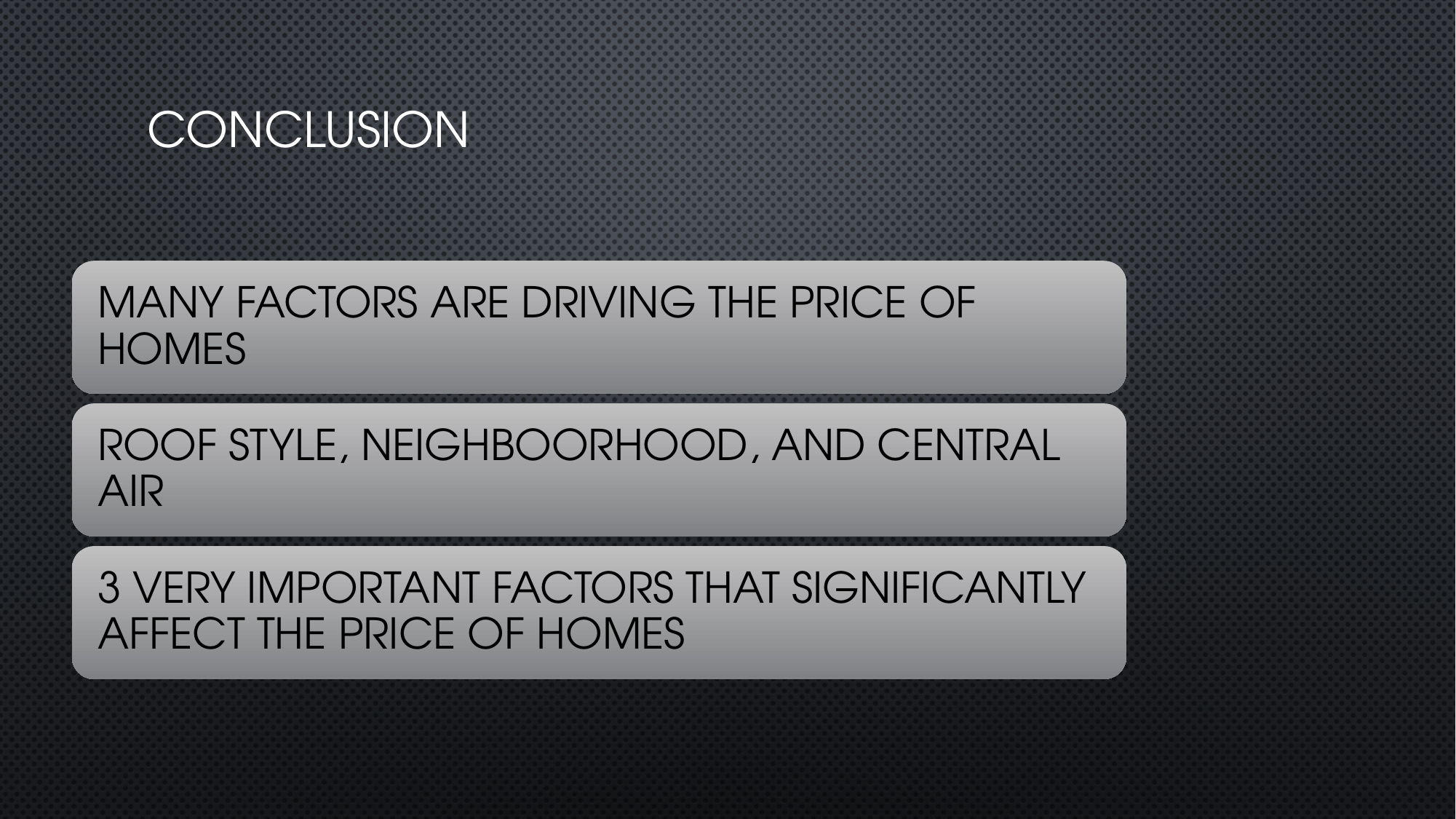

# CONCLUSION
MANY FACTORS ARE DRIVING THE PRICE OF HOMES
ROOF STYLE, NEIGHBOORHOOD, AND CENTRAL AIR
3 VERY IMPORTANT FACTORS THAT SIGNIFICANTLY AFFECT THE PRICE OF HOMES